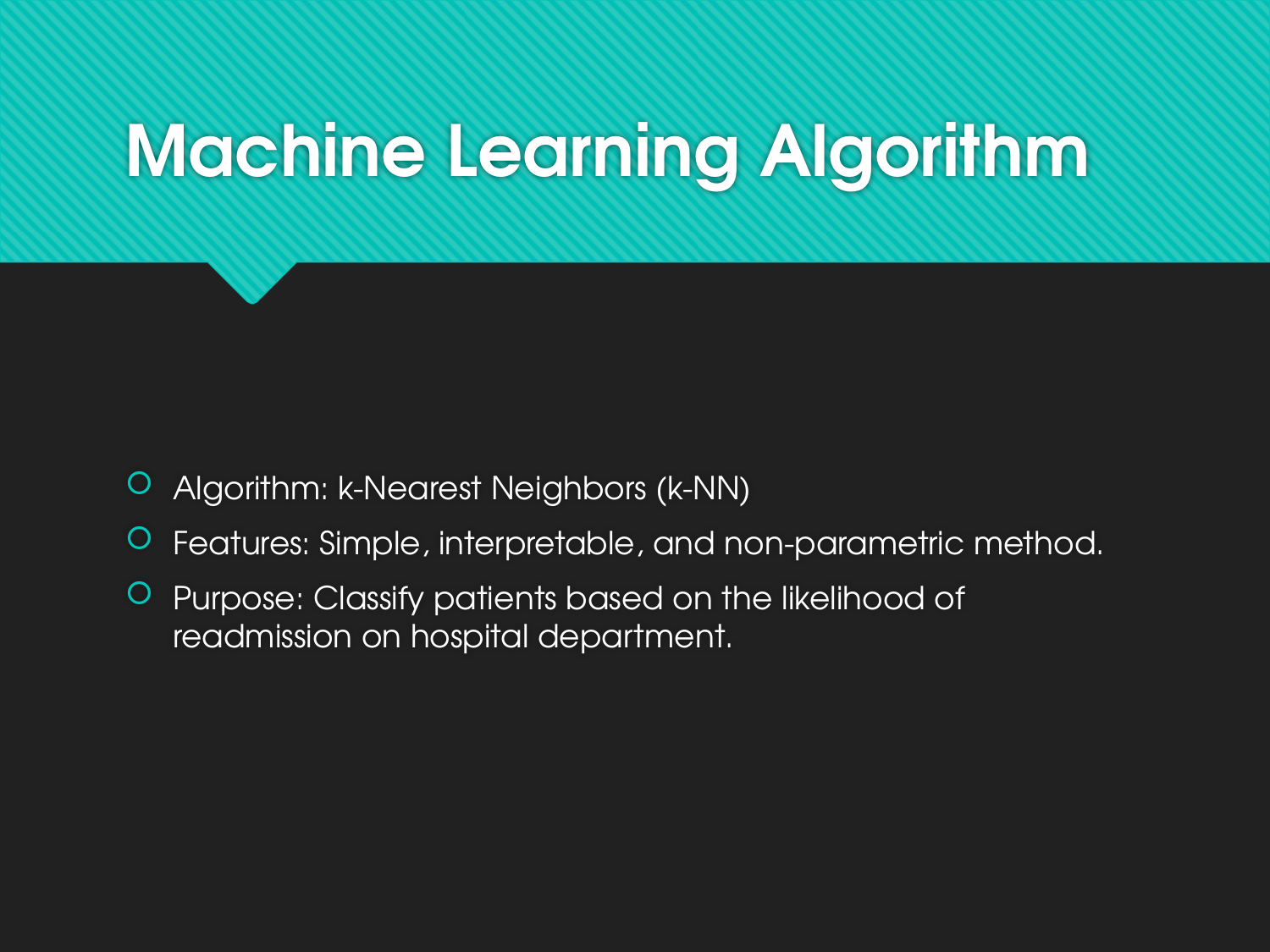

# Machine Learning Algorithm
Algorithm: k-Nearest Neighbors (k-NN)
Features: Simple, interpretable, and non-parametric method.
Purpose: Classify patients based on the likelihood of readmission on hospital department.